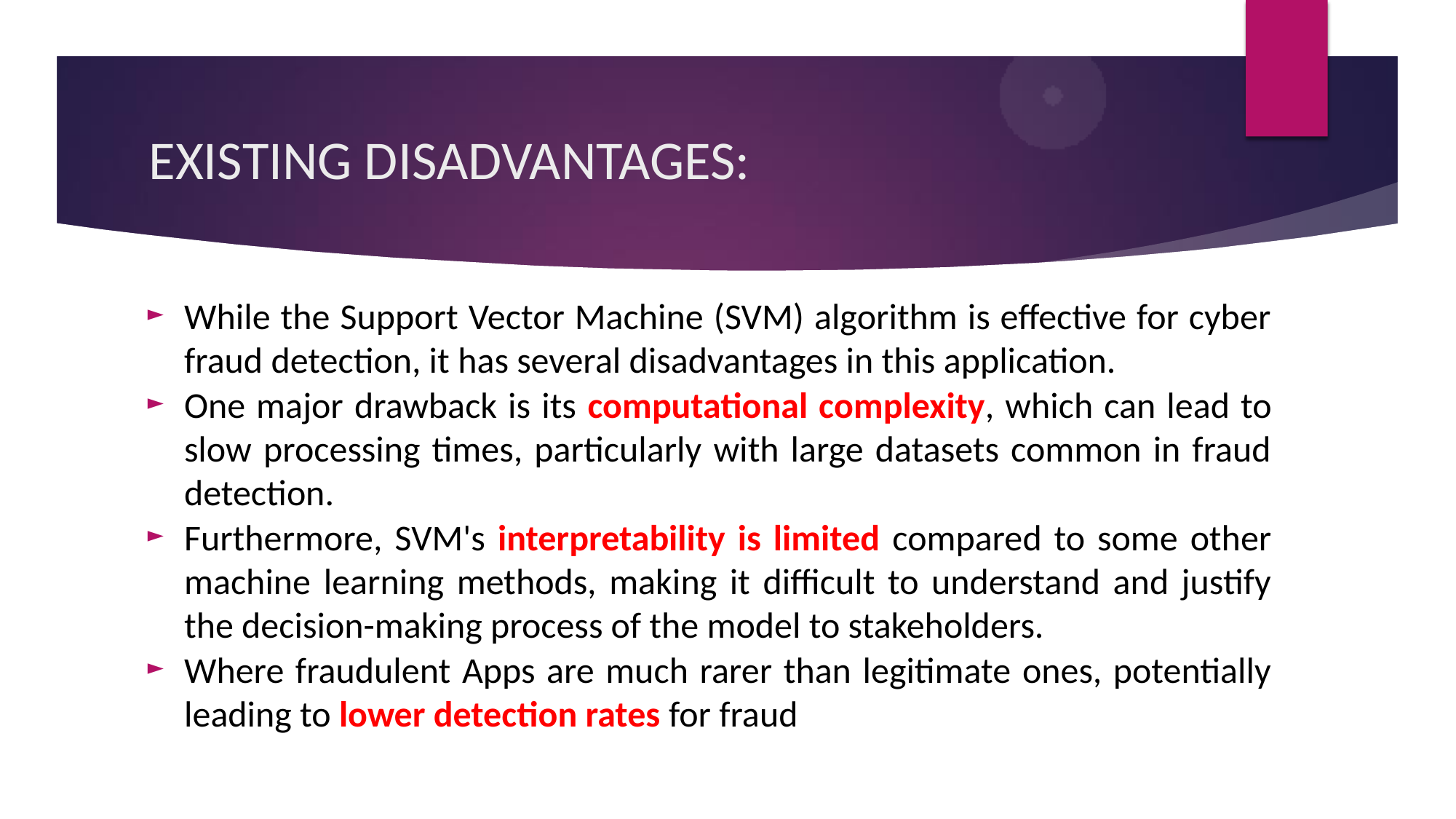

# EXISTING DISADVANTAGES:
While the Support Vector Machine (SVM) algorithm is effective for cyber fraud detection, it has several disadvantages in this application.
One major drawback is its computational complexity, which can lead to slow processing times, particularly with large datasets common in fraud detection.
Furthermore, SVM's interpretability is limited compared to some other machine learning methods, making it difficult to understand and justify the decision-making process of the model to stakeholders.
Where fraudulent Apps are much rarer than legitimate ones, potentially leading to lower detection rates for fraud